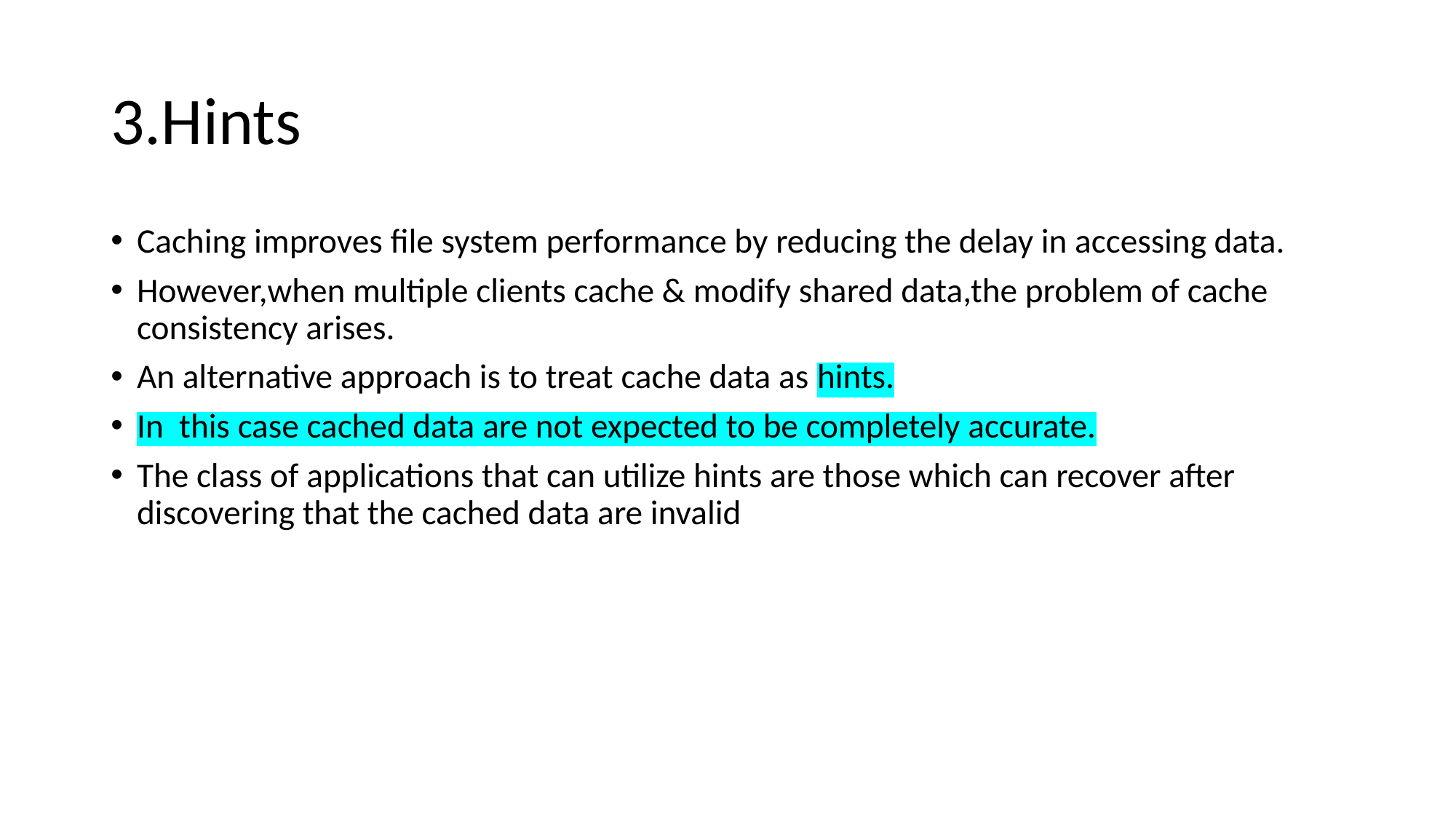

# 3.Hints
Caching improves file system performance by reducing the delay in accessing data.
However,when multiple clients cache & modify shared data,the problem of cache consistency arises.
An alternative approach is to treat cache data as hints.
In  this case cached data are not expected to be completely accurate.
The class of applications that can utilize hints are those which can recover after discovering that the cached data are invalid

In this